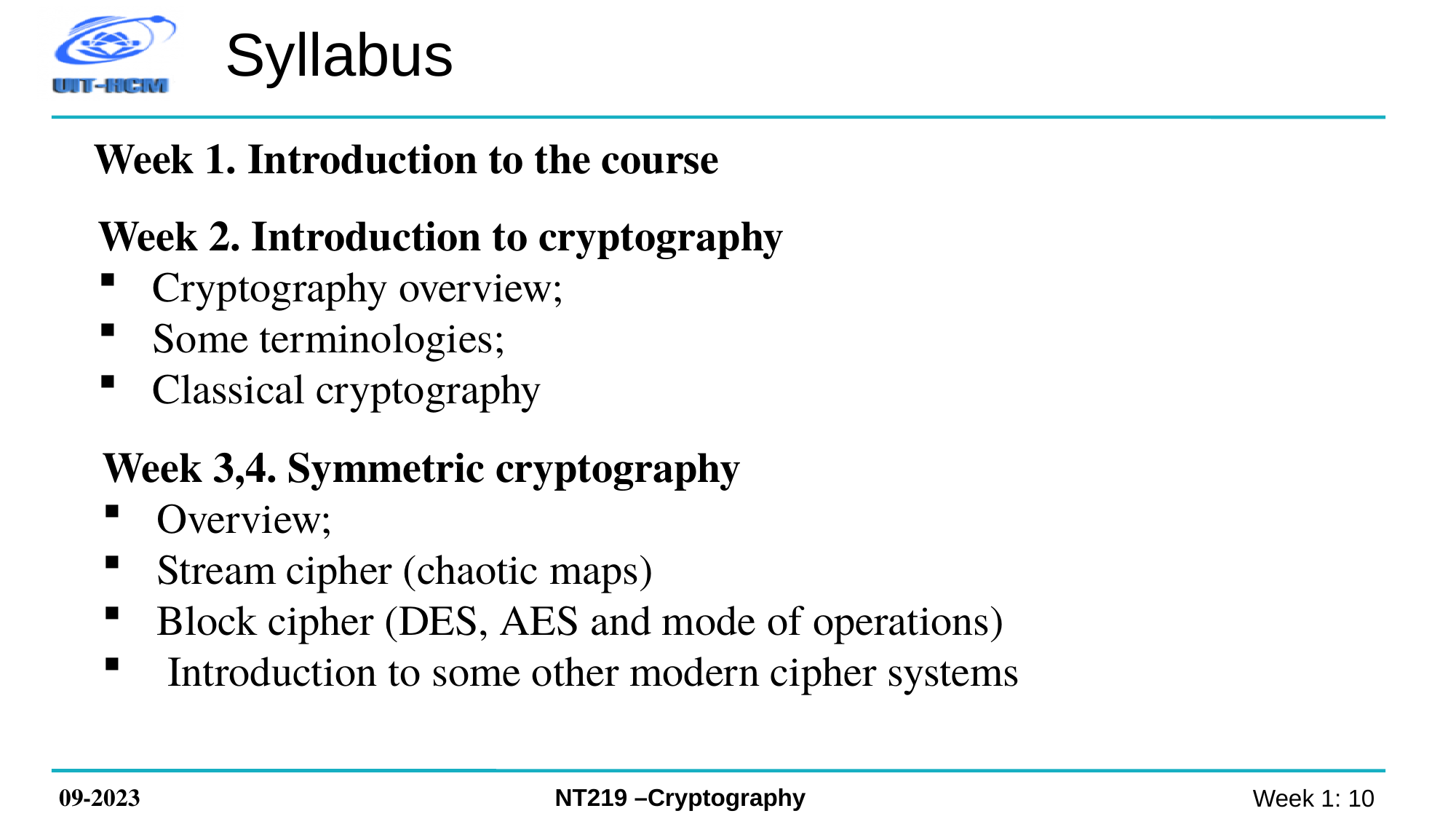

# Syllabus
Week 1. Introduction to the course
Week 2. Introduction to cryptography
Cryptography overview;
Some terminologies;
Classical cryptography
Week 3,4. Symmetric cryptography
Overview;
Stream cipher (chaotic maps)
Block cipher (DES, AES and mode of operations)
 Introduction to some other modern cipher systems